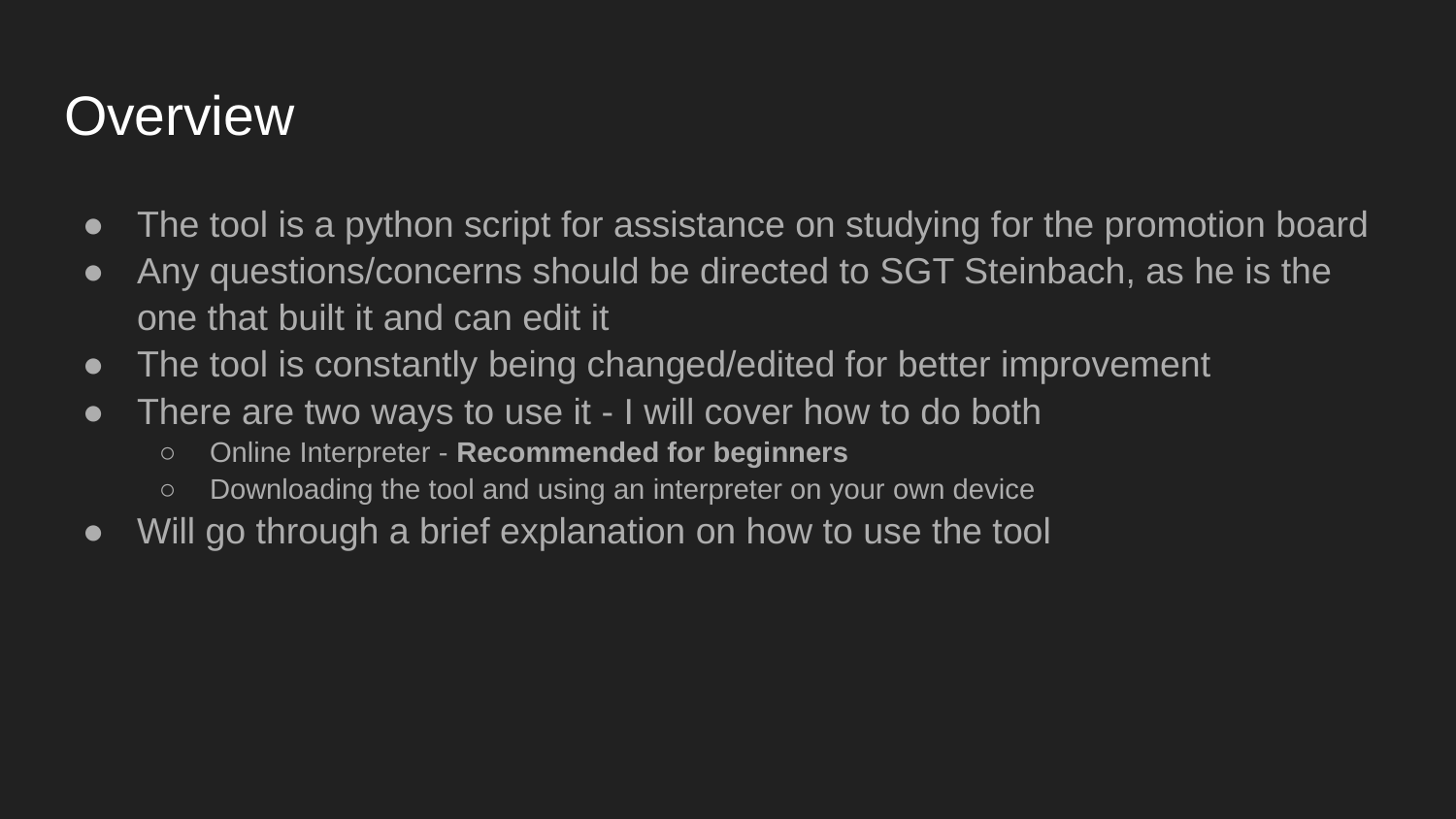

# Overview
The tool is a python script for assistance on studying for the promotion board
Any questions/concerns should be directed to SGT Steinbach, as he is the one that built it and can edit it
The tool is constantly being changed/edited for better improvement
There are two ways to use it - I will cover how to do both
Online Interpreter - Recommended for beginners
Downloading the tool and using an interpreter on your own device
Will go through a brief explanation on how to use the tool